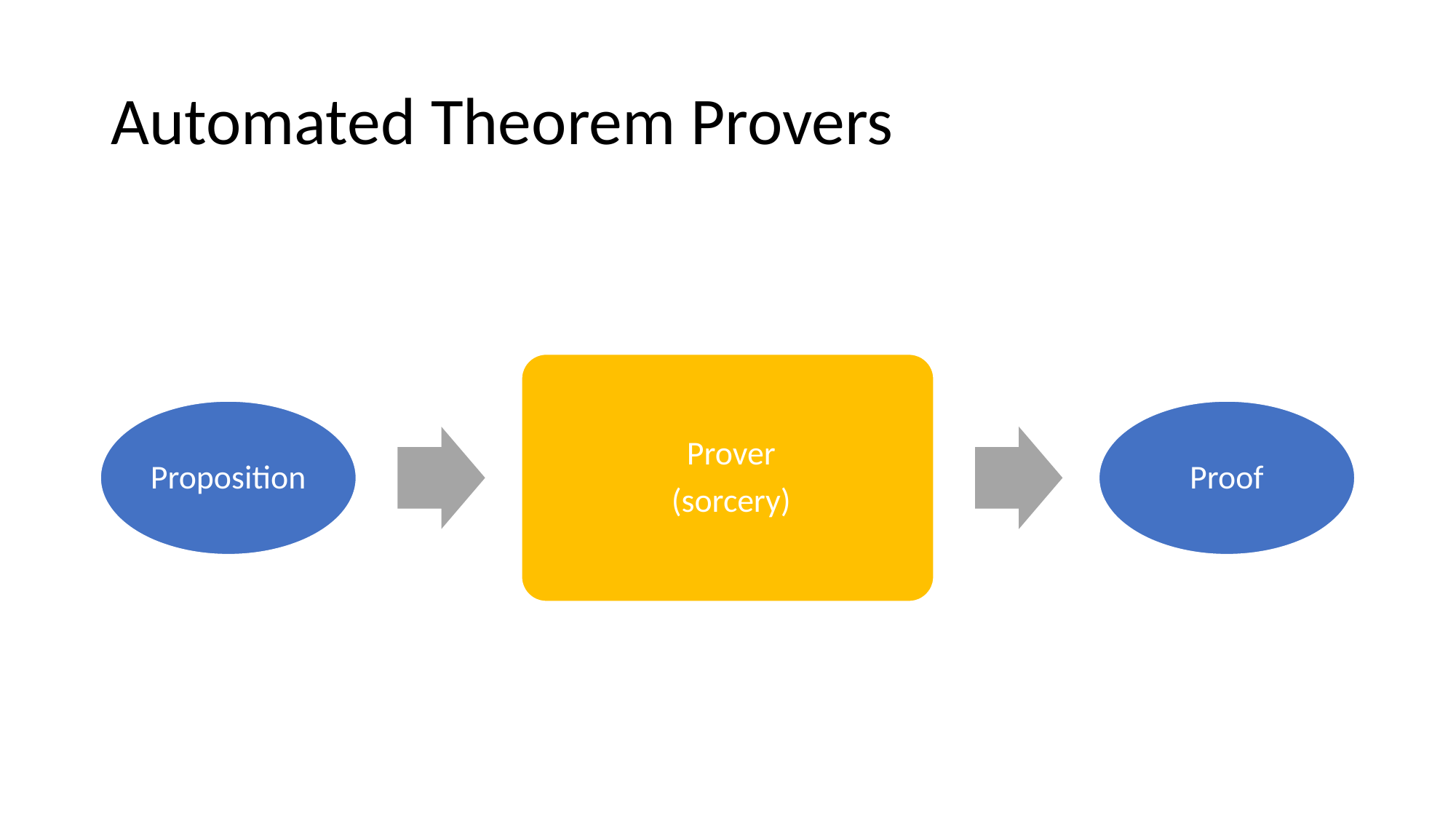

# Automated Theorem Provers
Proposition

Prover
(sorcery)

Proof